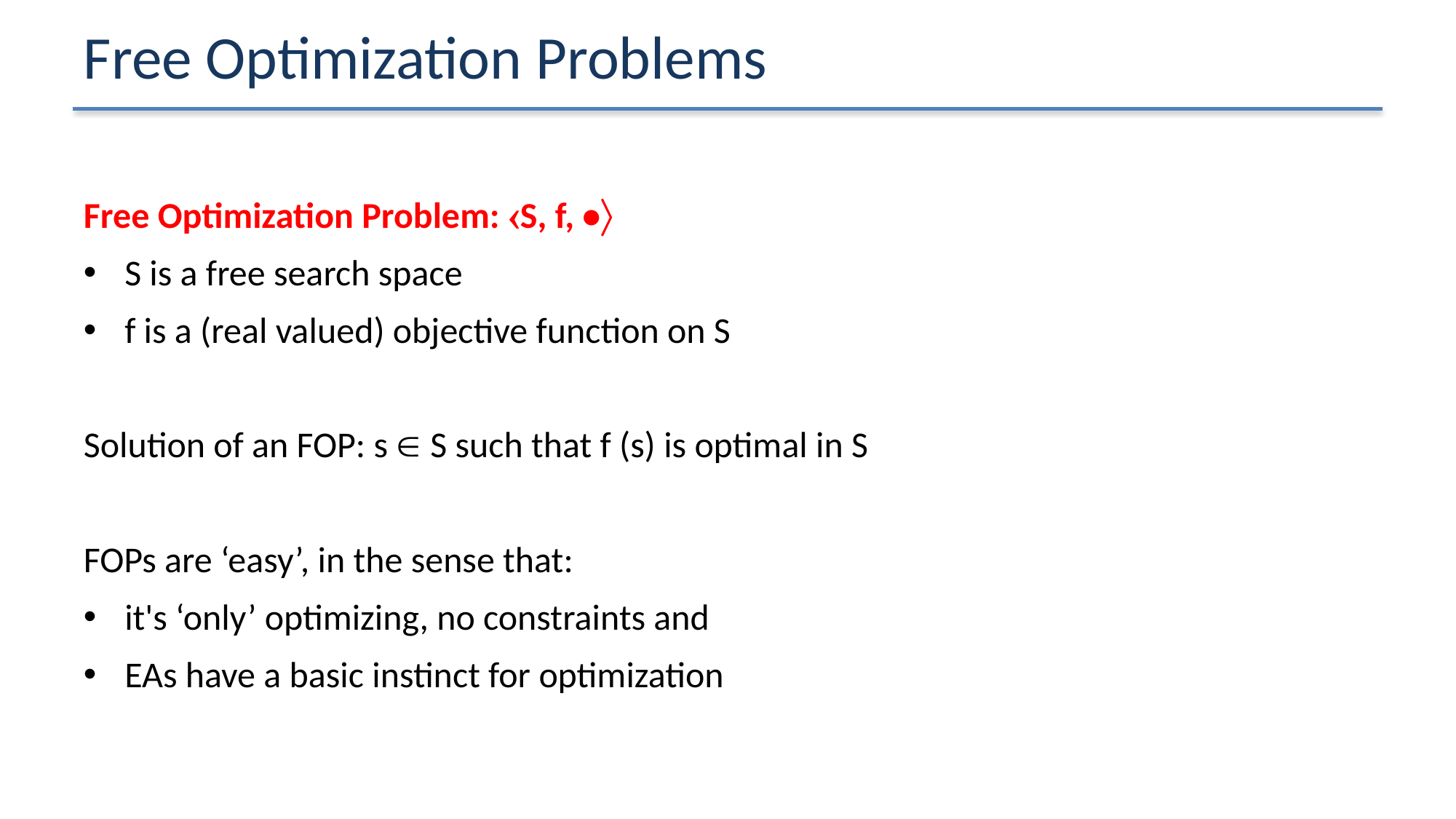

# Free Optimization Problems
Free Optimization Problem: 〈S, f, •〉
S is a free search space
f is a (real valued) objective function on S

Solution of an FOP: s ∈ S such that f (s) is optimal in S

FOPs are ‘easy’, in the sense that:
it's ‘only’ optimizing, no constraints and
EAs have a basic instinct for optimization